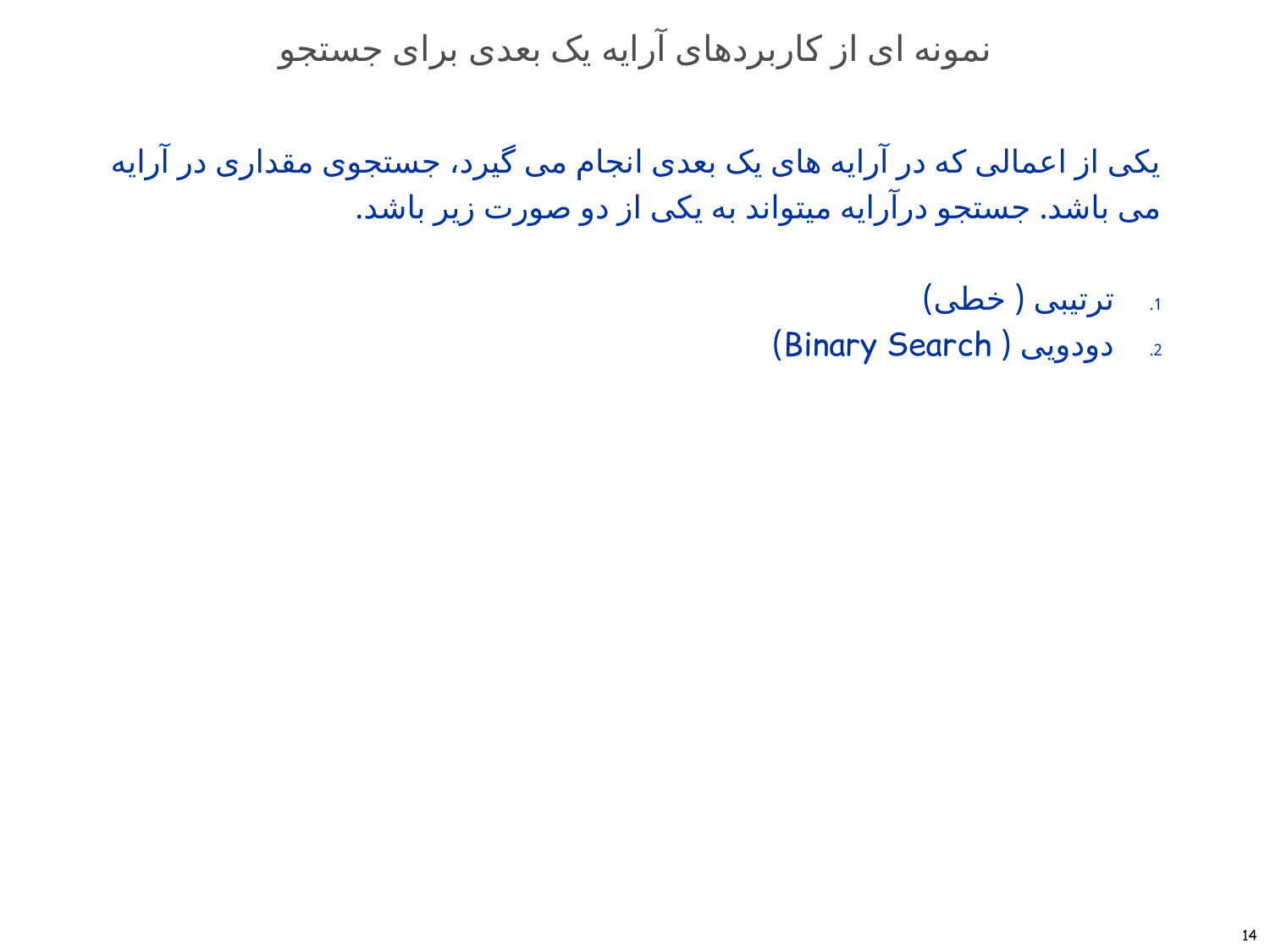

# نمونه ای از کاربردهای آرایه یک بعدی برای جستجو
یکی از اعمالی که در آرایه های یک بعدی انجام می گیرد، جستجوی مقداری در آرایه می باشد. جستجو درآرایه میتواند به یکی از دو صورت زیر باشد.

ترتیبی ( خطی)
دودویی ( Binary Search)
14